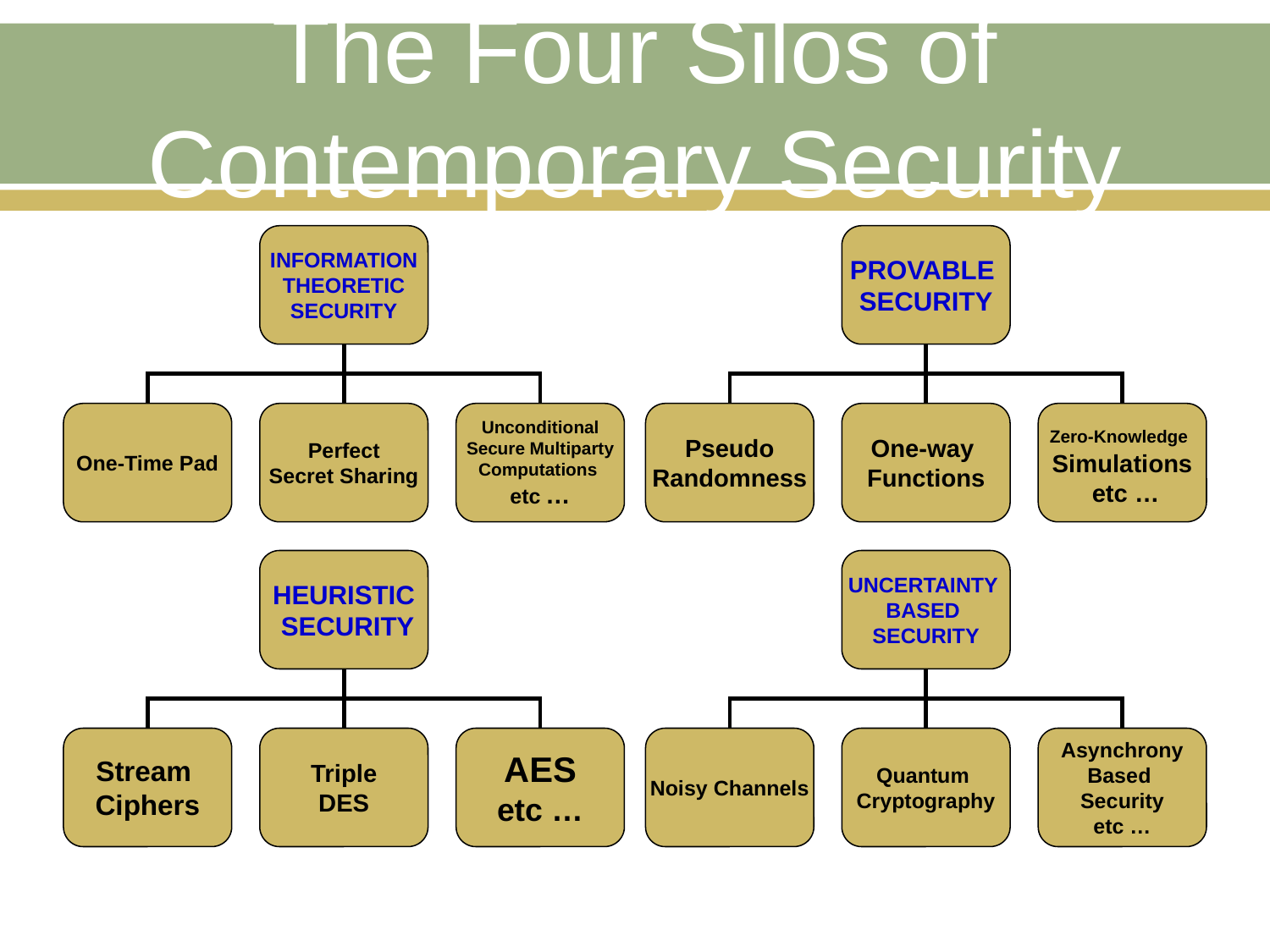

# The Four Silos of Contemporary Security
INFORMATION
THEORETIC
SECURITY
One-Time Pad
Perfect
Secret Sharing
Unconditional Secure Multiparty Computations
etc …
PROVABLE
SECURITY
Pseudo
Randomness
One-way
Functions
Zero-Knowledge
Simulations
 etc …
HEURISTIC
 SECURITY
Stream
Ciphers
Triple
DES
AES
etc …
UNCERTAINTY
BASED
SECURITY
Noisy Channels
Quantum
Cryptography
Asynchrony
Based
Security
etc …